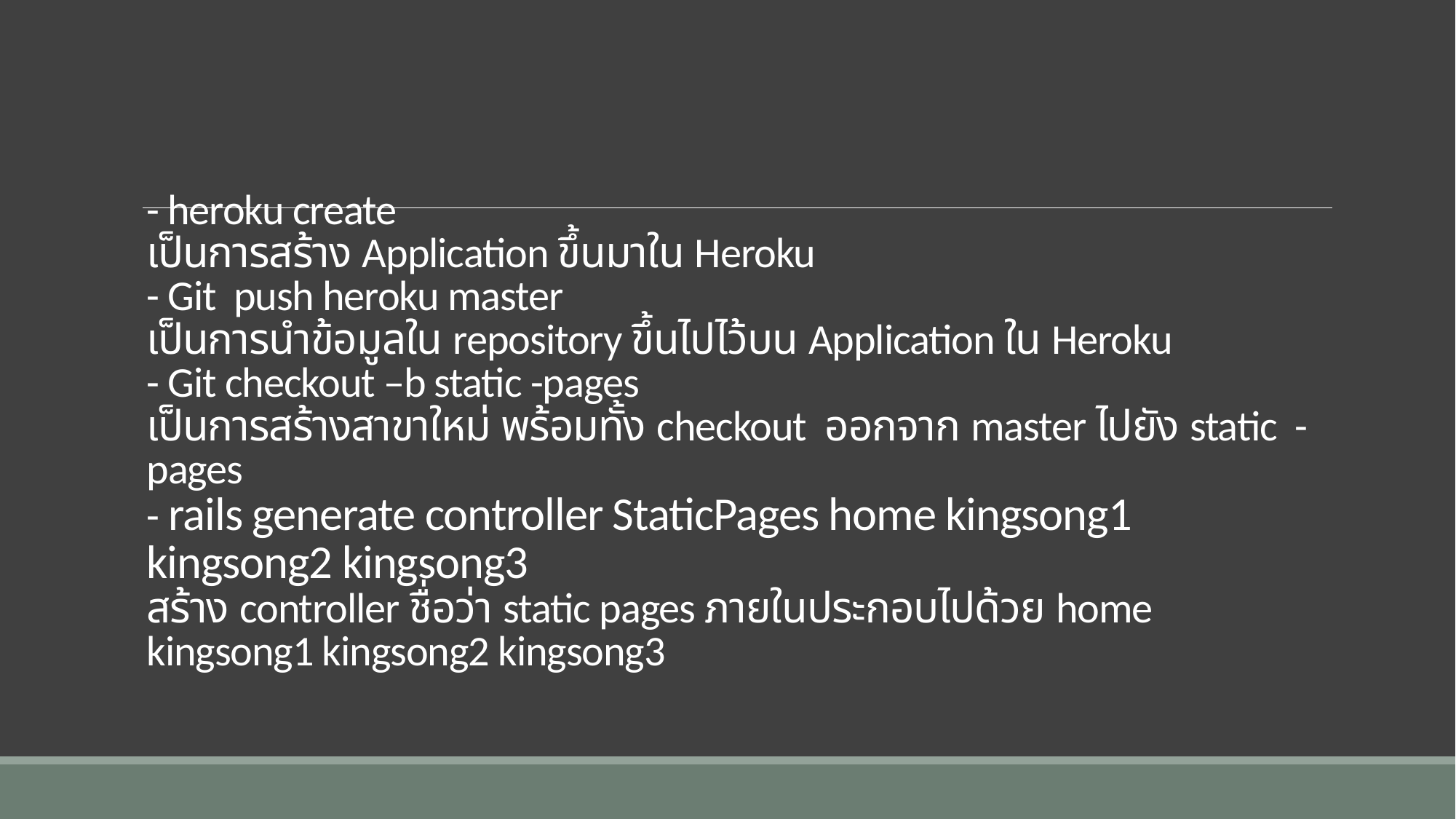

# - heroku create เป็นการสร้าง Application ขึ้นมาใน Heroku - Git  push heroku master เป็นการนำข้อมูลใน repository ขึ้นไปไว้บน Application ใน Heroku - Git checkout –b static -pages เป็นการสร้างสาขาใหม่ พร้อมทั้ง checkout  ออกจาก master ไปยัง static  -pages - rails generate controller StaticPages home kingsong1 kingsong2 kingsong3 สร้าง controller ชื่อว่า static pages ภายในประกอบไปด้วย home kingsong1 kingsong2 kingsong3